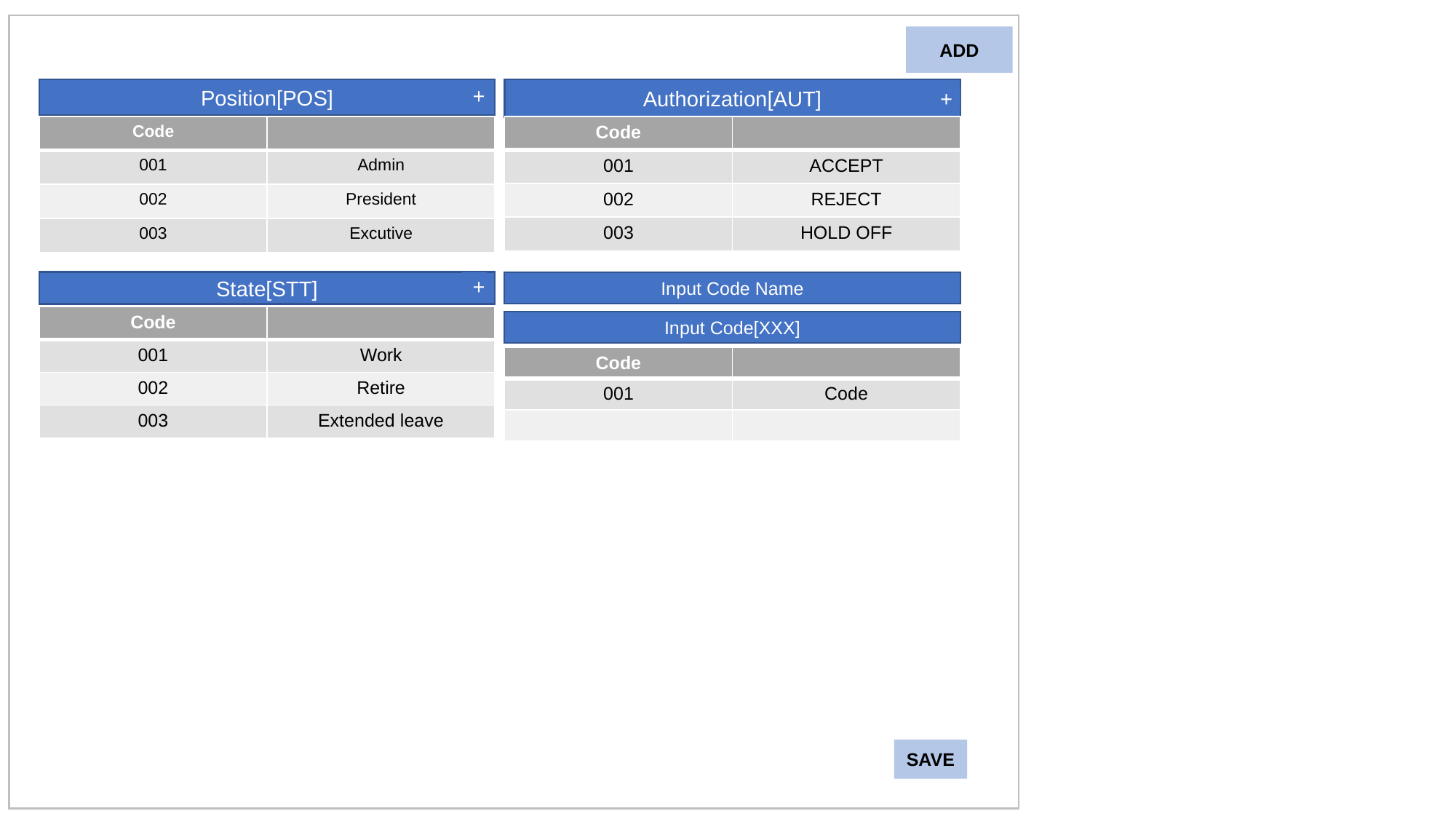

ADD
Authorization[AUT]
Position[POS]
+
+
| Code |  |
| --- | --- |
| 001 | ACCEPT |
| 002 | REJECT |
| 003 | HOLD OFF |
| Code |  |
| --- | --- |
| 001 | Admin |
| 002 | President |
| 003 | Excutive |
+
Input Code Name
State[STT]
| Code |  |
| --- | --- |
| 001 | Work |
| 002 | Retire |
| 003 | Extended leave |
Input Code[XXX]
| Code |  |
| --- | --- |
| 001 | Code |
|  |  |
SAVE